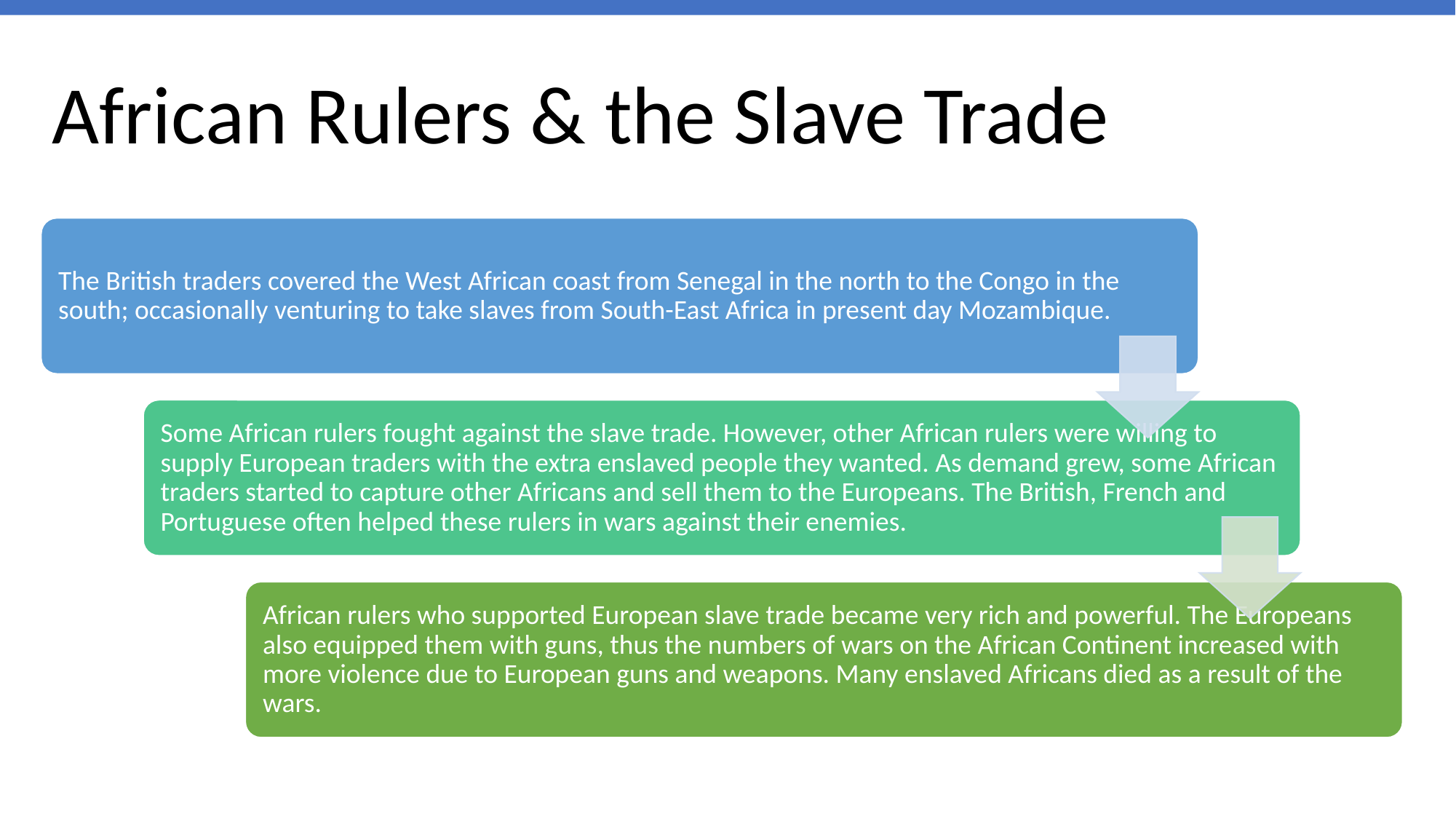

# African Rulers & the Slave Trade
The British traders covered the West African coast from Senegal in the north to the Congo in the south; occasionally venturing to take slaves from South-East Africa in present day Mozambique.
Some African rulers fought against the slave trade. However, other African rulers were willing to supply European traders with the extra enslaved people they wanted. As demand grew, some African traders started to capture other Africans and sell them to the Europeans. The British, French and Portuguese often helped these rulers in wars against their enemies.
African rulers who supported European slave trade became very rich and powerful. The Europeans also equipped them with guns, thus the numbers of wars on the African Continent increased with more violence due to European guns and weapons. Many enslaved Africans died as a result of the wars.